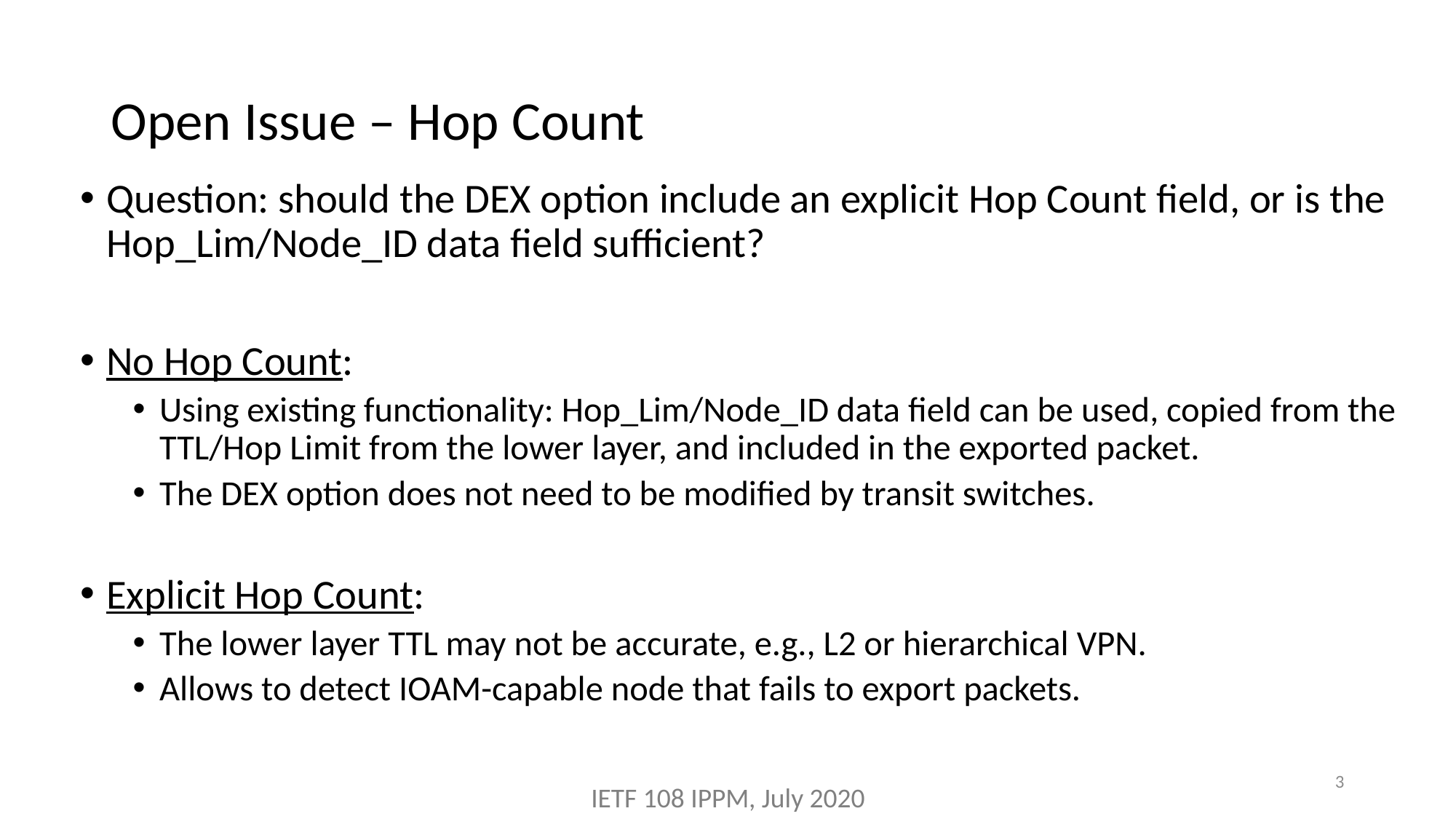

# Open Issue – Hop Count
Question: should the DEX option include an explicit Hop Count field, or is the Hop_Lim/Node_ID data field sufficient?

No Hop Count:
Using existing functionality: Hop_Lim/Node_ID data field can be used, copied from the TTL/Hop Limit from the lower layer, and included in the exported packet.
The DEX option does not need to be modified by transit switches.

Explicit Hop Count:
The lower layer TTL may not be accurate, e.g., L2 or hierarchical VPN.
Allows to detect IOAM-capable node that fails to export packets.
3
IETF 108 IPPM, July 2020